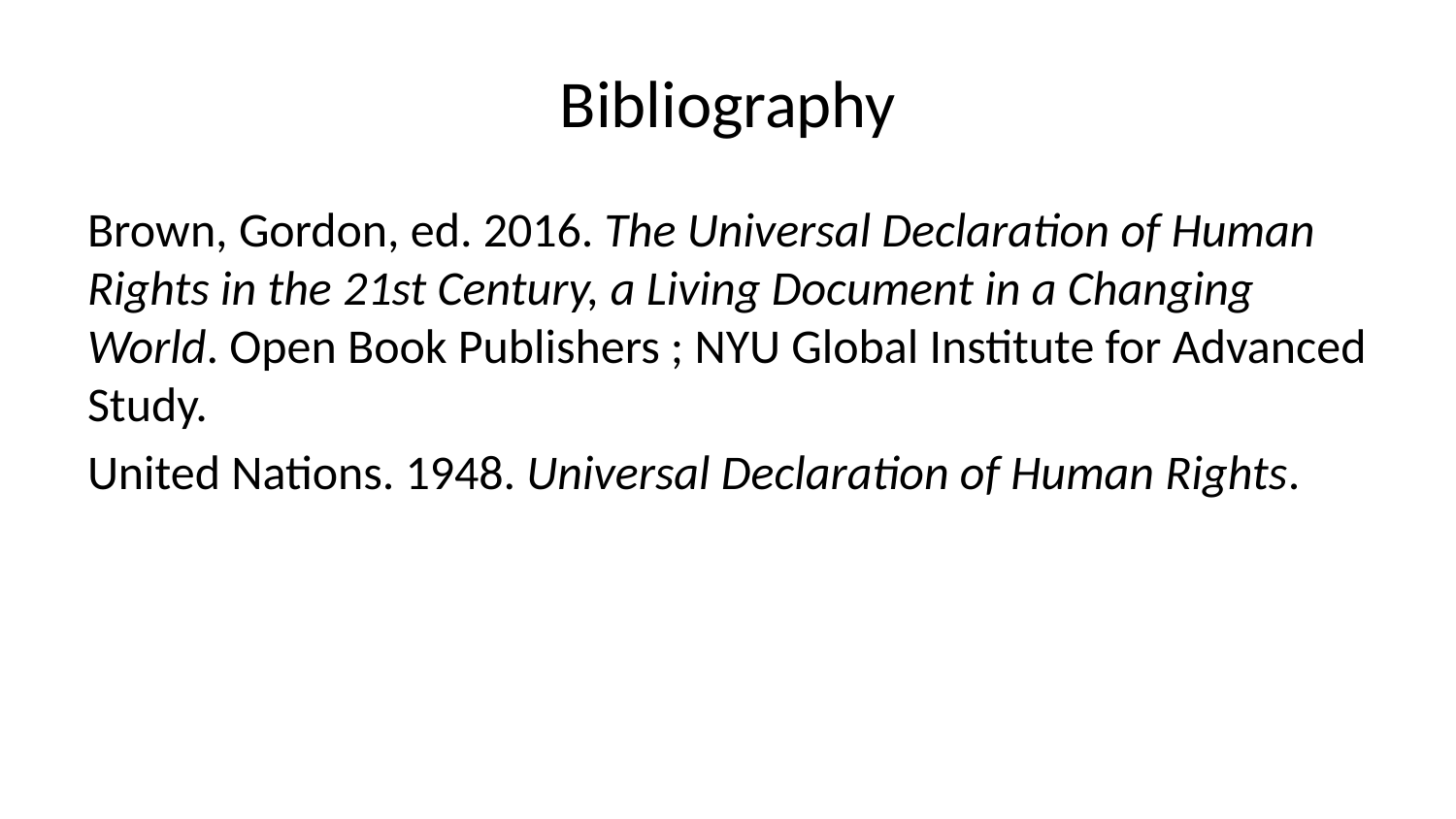

# Bibliography
Brown, Gordon, ed. 2016. The Universal Declaration of Human Rights in the 21st Century, a Living Document in a Changing World. Open Book Publishers ; NYU Global Institute for Advanced Study.
United Nations. 1948. Universal Declaration of Human Rights.